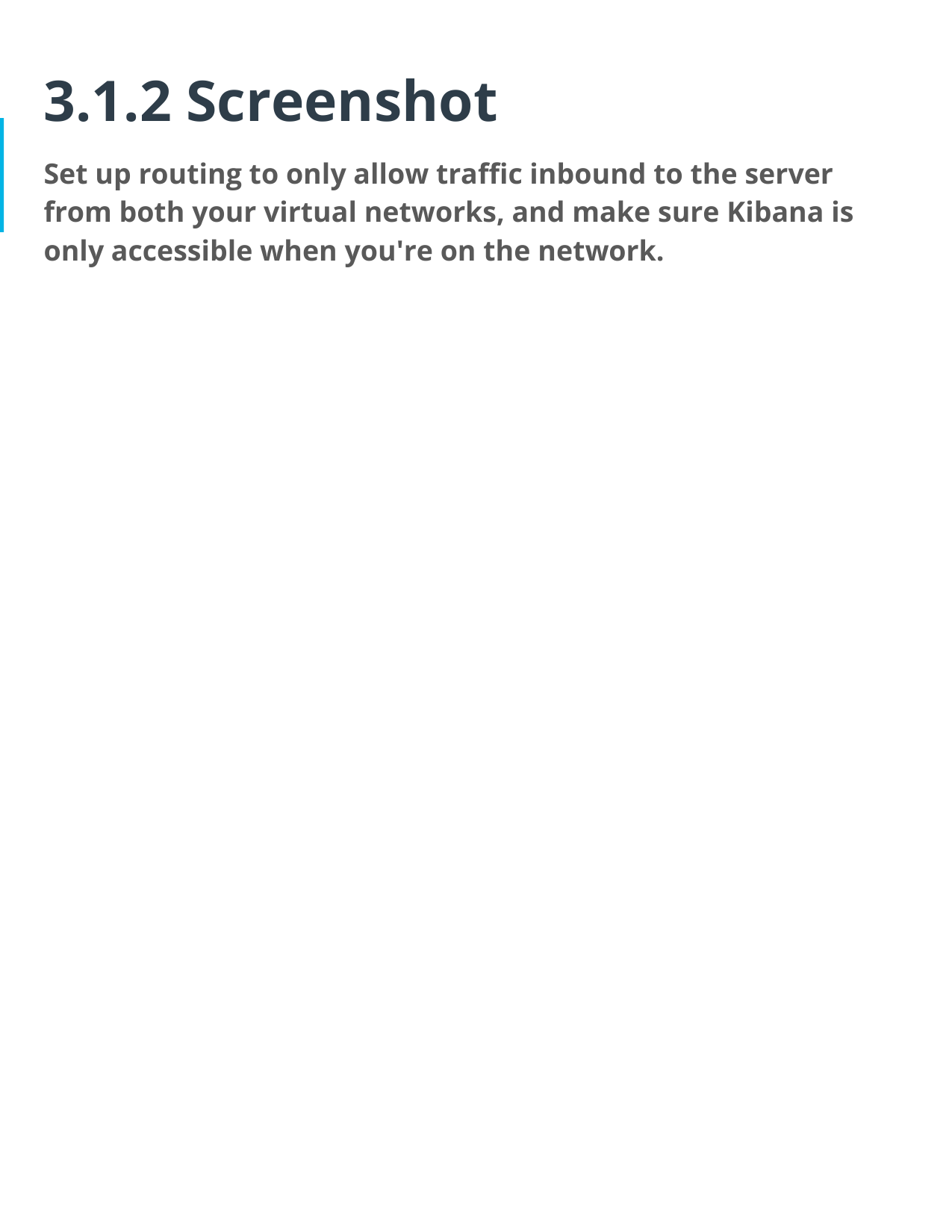

# 3.1.2 Screenshot
Set up routing to only allow traffic inbound to the server from both your virtual networks, and make sure Kibana is only accessible when you're on the network.